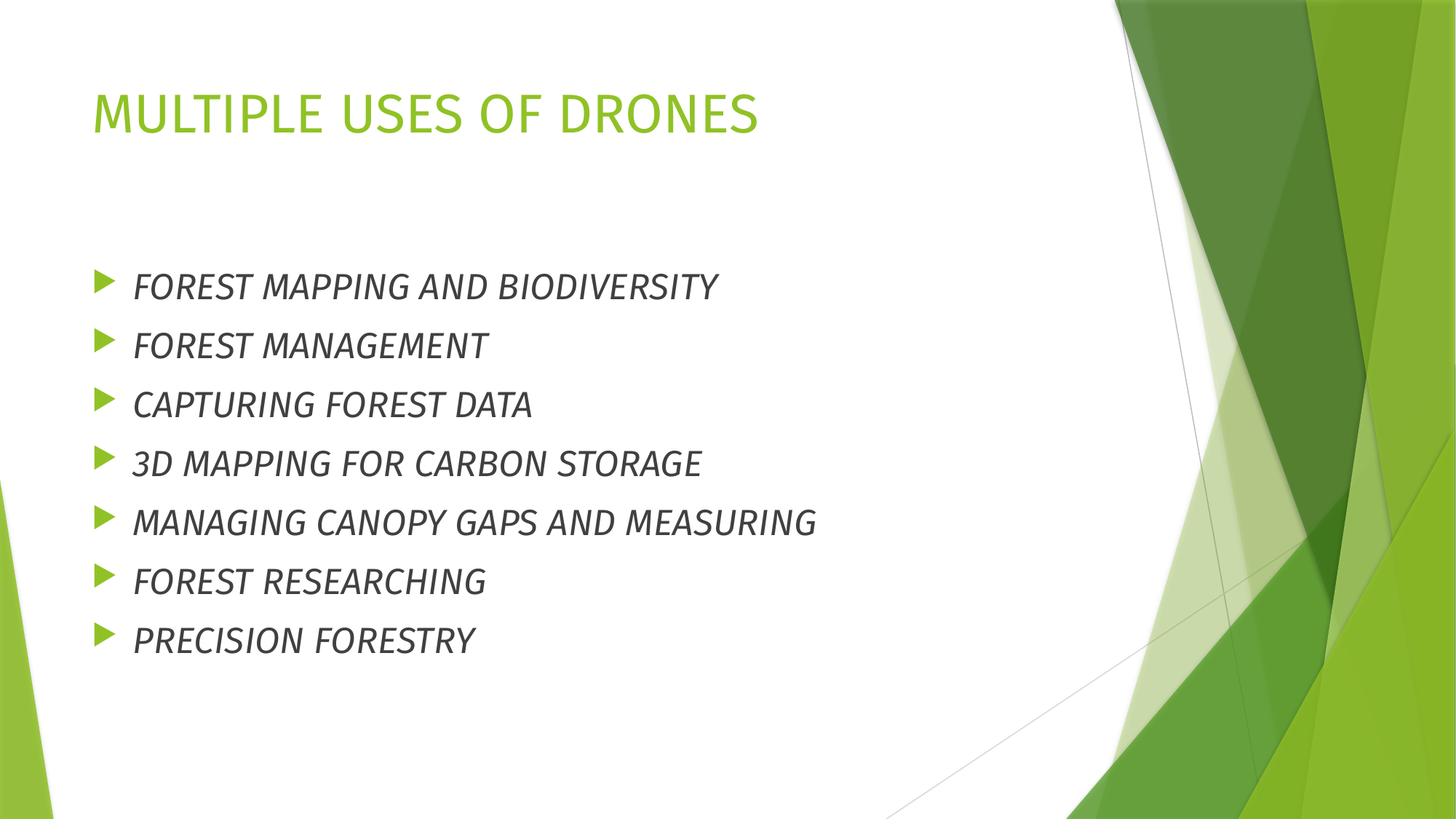

# MULTIPLE USES OF DRONES
FOREST MAPPING AND BIODIVERSITY
FOREST MANAGEMENT
CAPTURING FOREST DATA
3D MAPPING FOR CARBON STORAGE
MANAGING CANOPY GAPS AND MEASURING
FOREST RESEARCHING
PRECISION FORESTRY